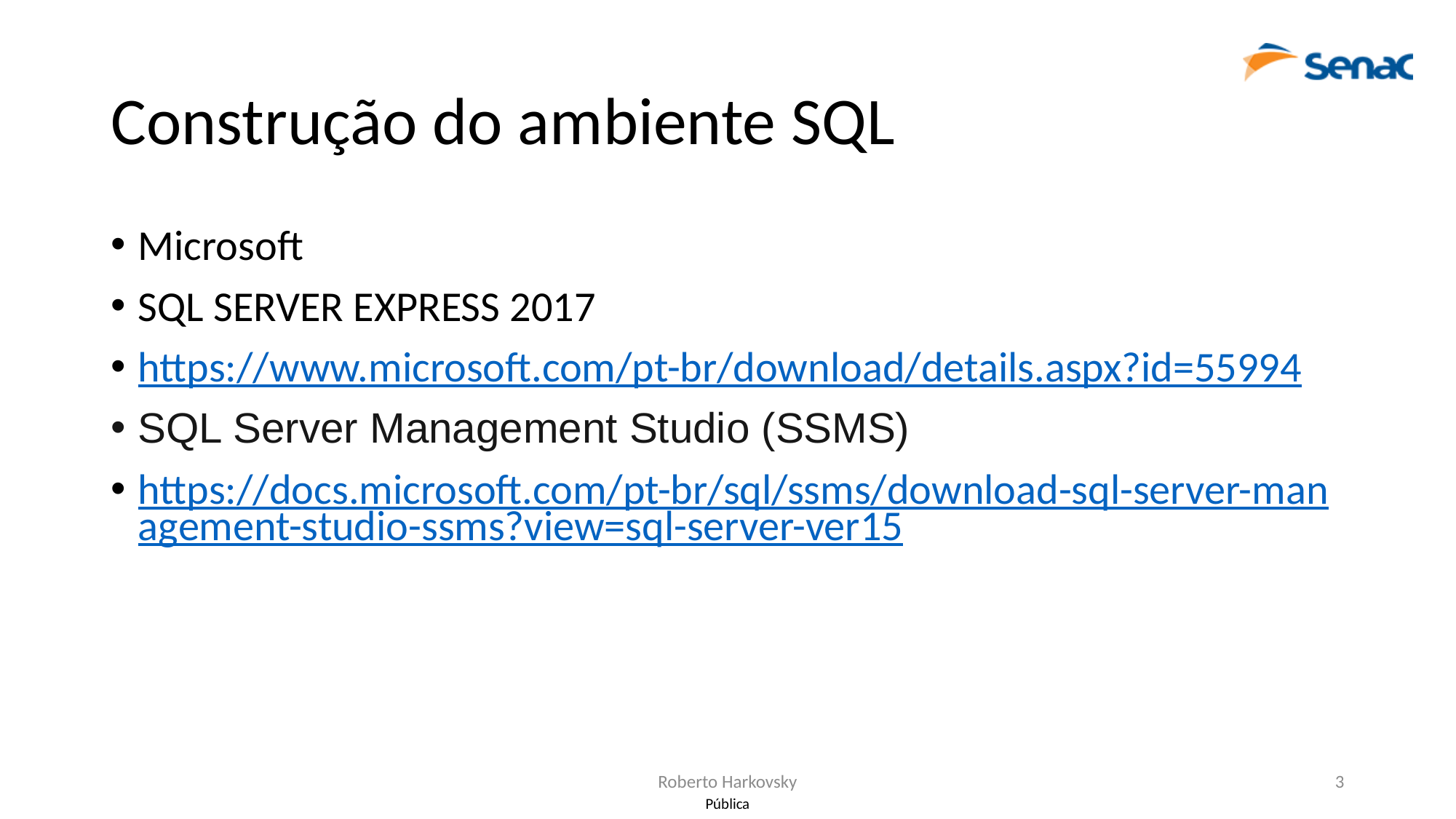

# Construção do ambiente SQL
Microsoft
SQL SERVER EXPRESS 2017
https://www.microsoft.com/pt-br/download/details.aspx?id=55994
SQL Server Management Studio (SSMS)
https://docs.microsoft.com/pt-br/sql/ssms/download-sql-server-management-studio-ssms?view=sql-server-ver15

Roberto Harkovsky
3